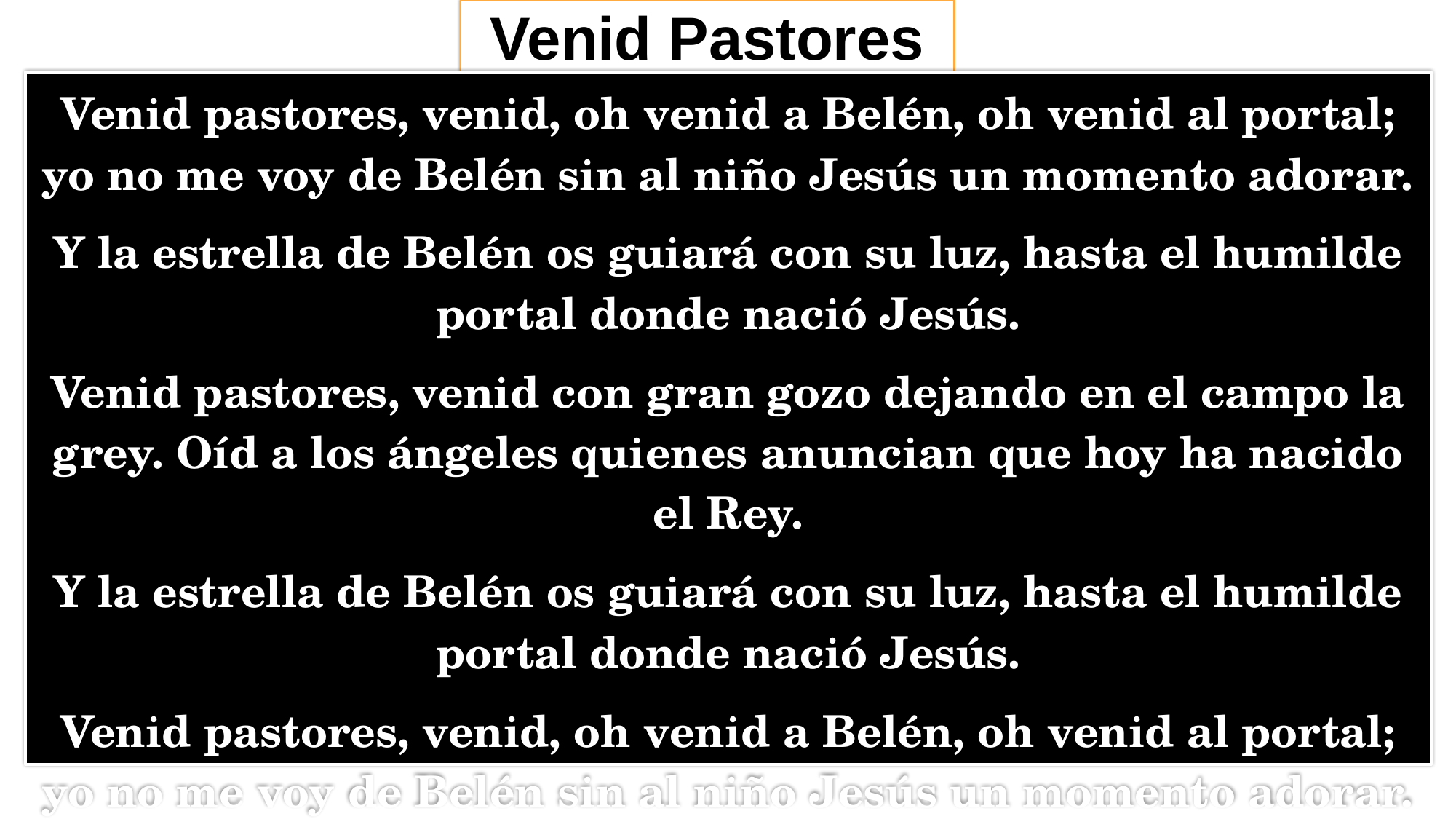

# Venid Pastores
Venid pastores, venid, oh venid a Belén, oh venid al portal; yo no me voy de Belén sin al niño Jesús un momento adorar.
Y la estrella de Belén os guiará con su luz, hasta el humilde portal donde nació Jesús.
Venid pastores, venid con gran gozo dejando en el campo la grey. Oíd a los ángeles quienes anuncian que hoy ha nacido el Rey.
Y la estrella de Belén os guiará con su luz, hasta el humilde portal donde nació Jesús.
Venid pastores, venid, oh venid a Belén, oh venid al portal; yo no me voy de Belén sin al niño Jesús un momento adorar.